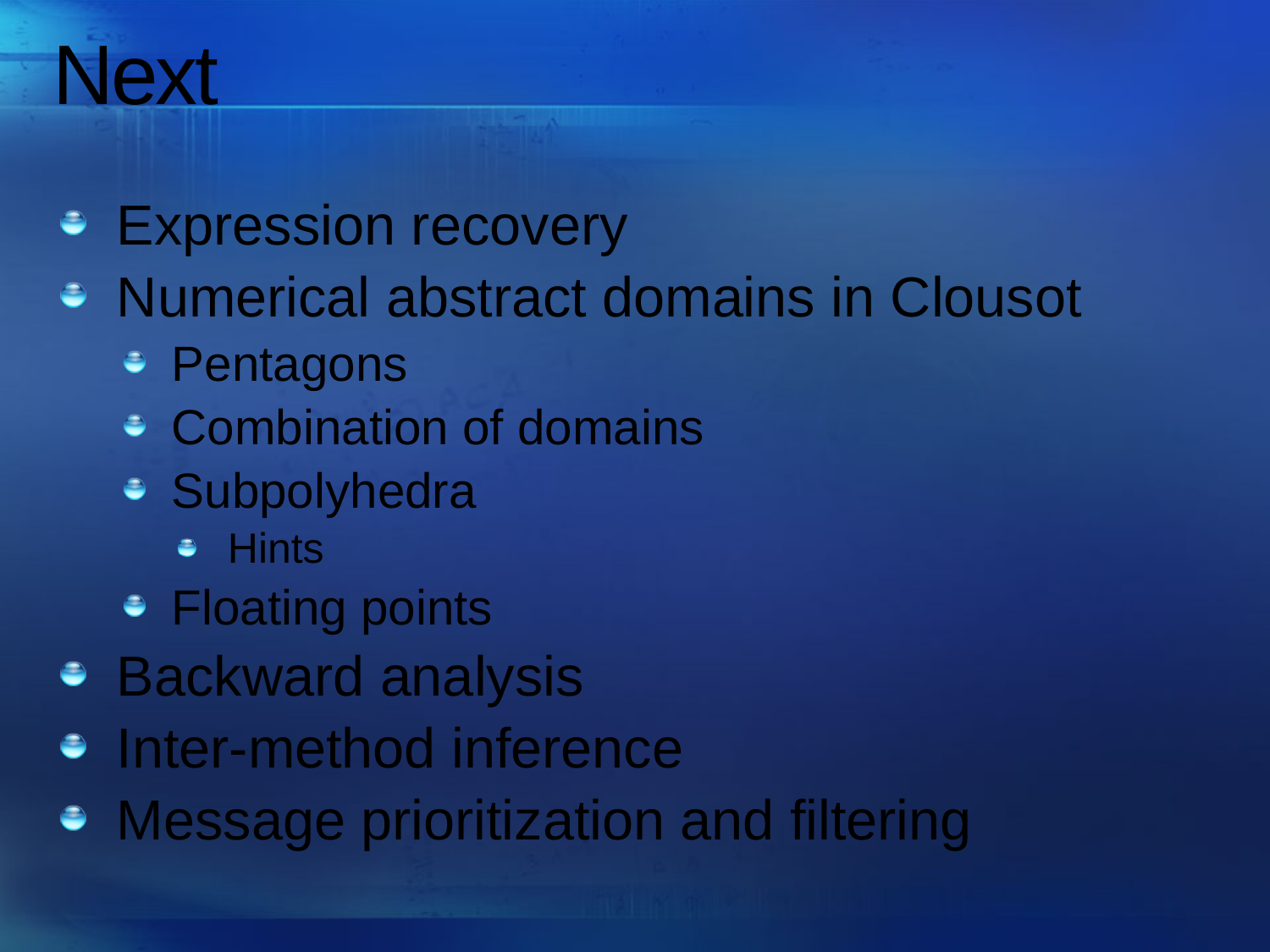

# Next
Expression recovery
Numerical abstract domains in Clousot
Pentagons
Combination of domains
Subpolyhedra
Hints
Floating points
Backward analysis
Inter-method inference
Message prioritization and filtering